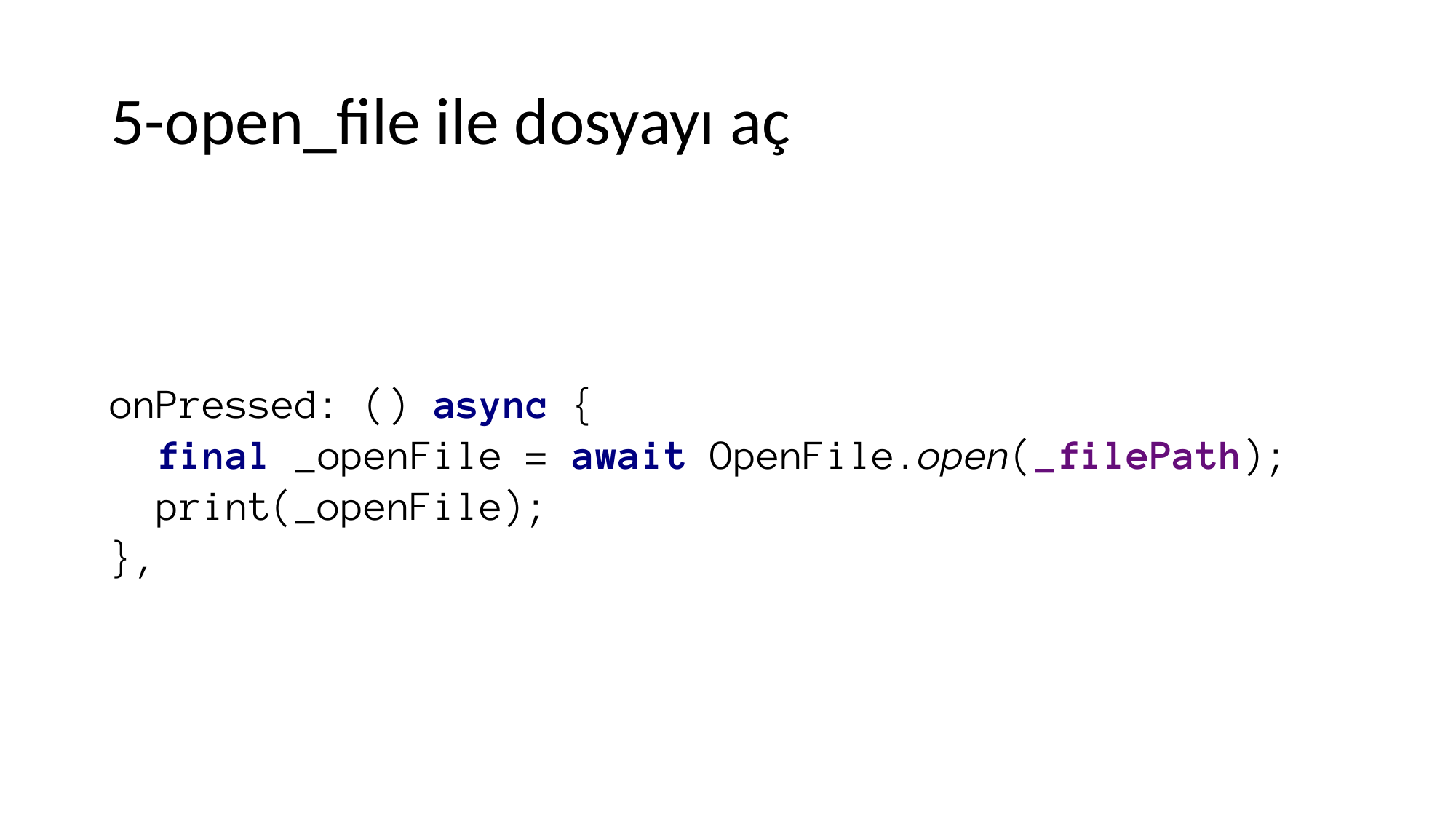

# 5-open_file ile dosyayı aç
onPressed: () async {
  final _openFile = await OpenFile.open(_filePath);
  print(_openFile);
},